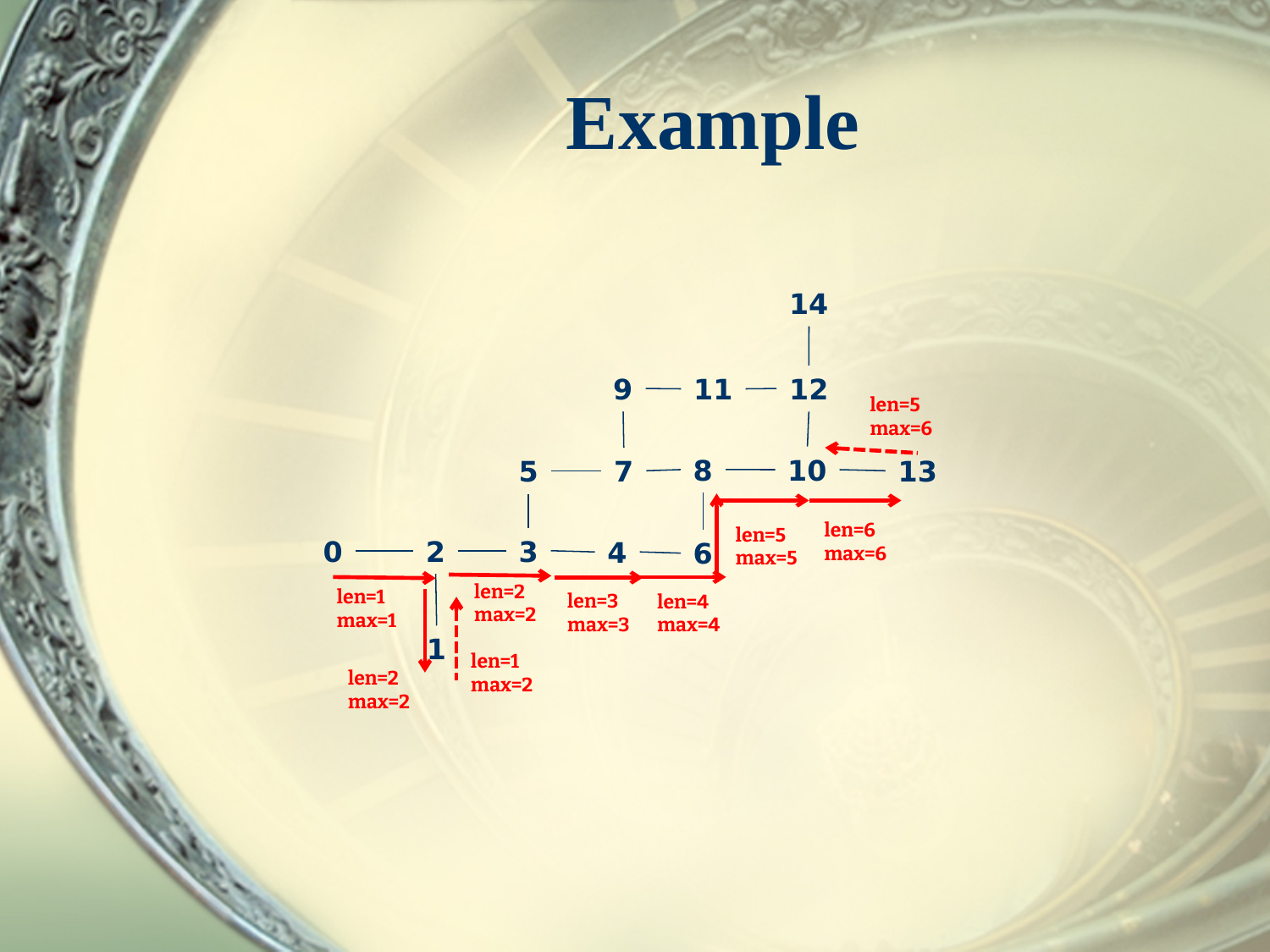

# Example
14
9
12
11
len=5
max=6
8
10
5
7
13
len=6
max=6
len=5
max=5
0
2
3
4
6
len=2
max=2
len=1
max=1
len=3
max=3
len=4
max=4
1
len=1
max=2
len=2
max=2